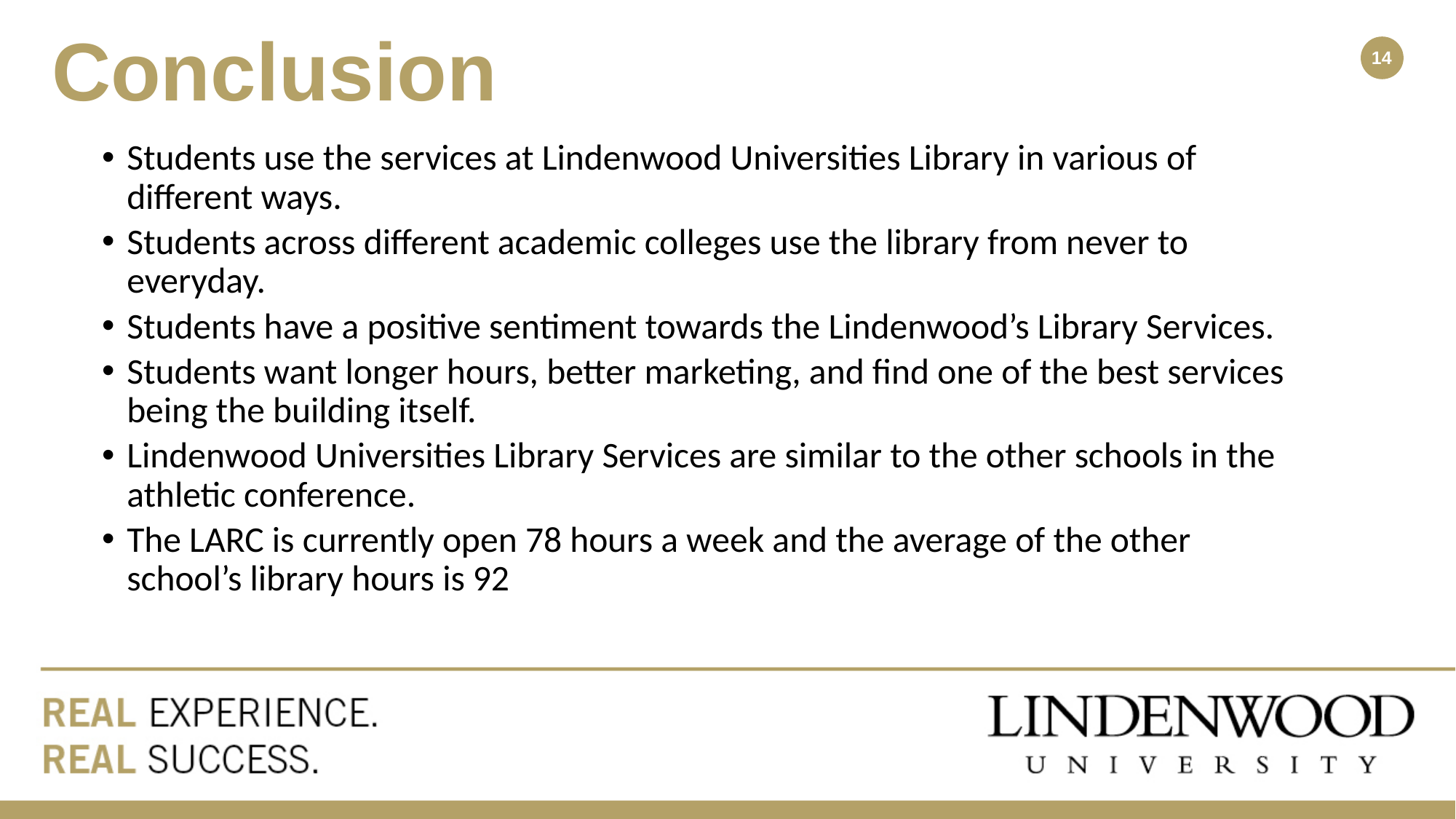

# Conclusion
Students use the services at Lindenwood Universities Library in various of different ways.
Students across different academic colleges use the library from never to everyday.
Students have a positive sentiment towards the Lindenwood’s Library Services.
Students want longer hours, better marketing, and find one of the best services being the building itself.
Lindenwood Universities Library Services are similar to the other schools in the athletic conference.
The LARC is currently open 78 hours a week and the average of the other school’s library hours is 92